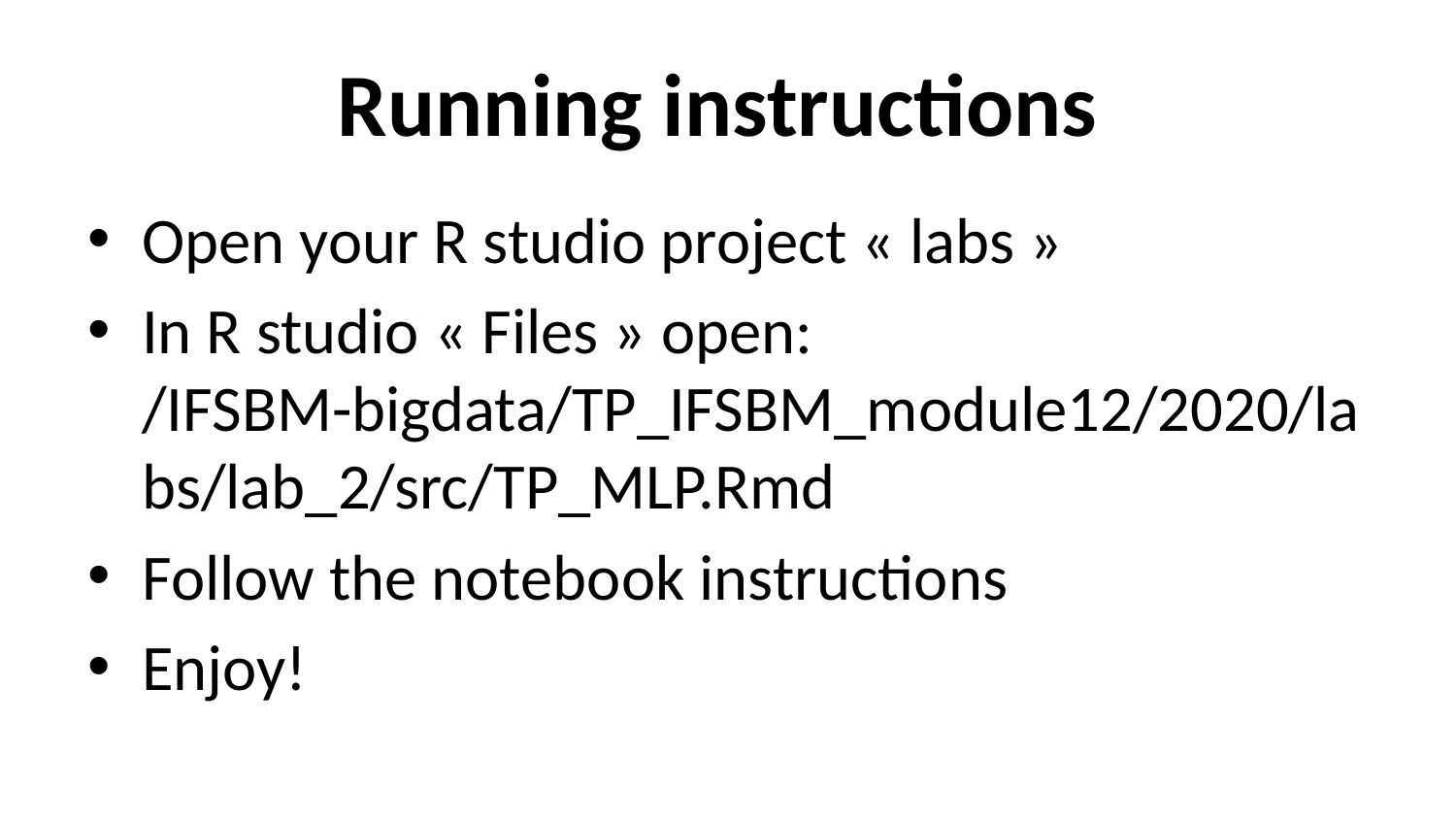

# Running instructions
Open your R studio project « labs »
In R studio « Files » open: /IFSBM-bigdata/TP_IFSBM_module12/2020/labs/lab_2/src/TP_MLP.Rmd
Follow the notebook instructions
Enjoy!